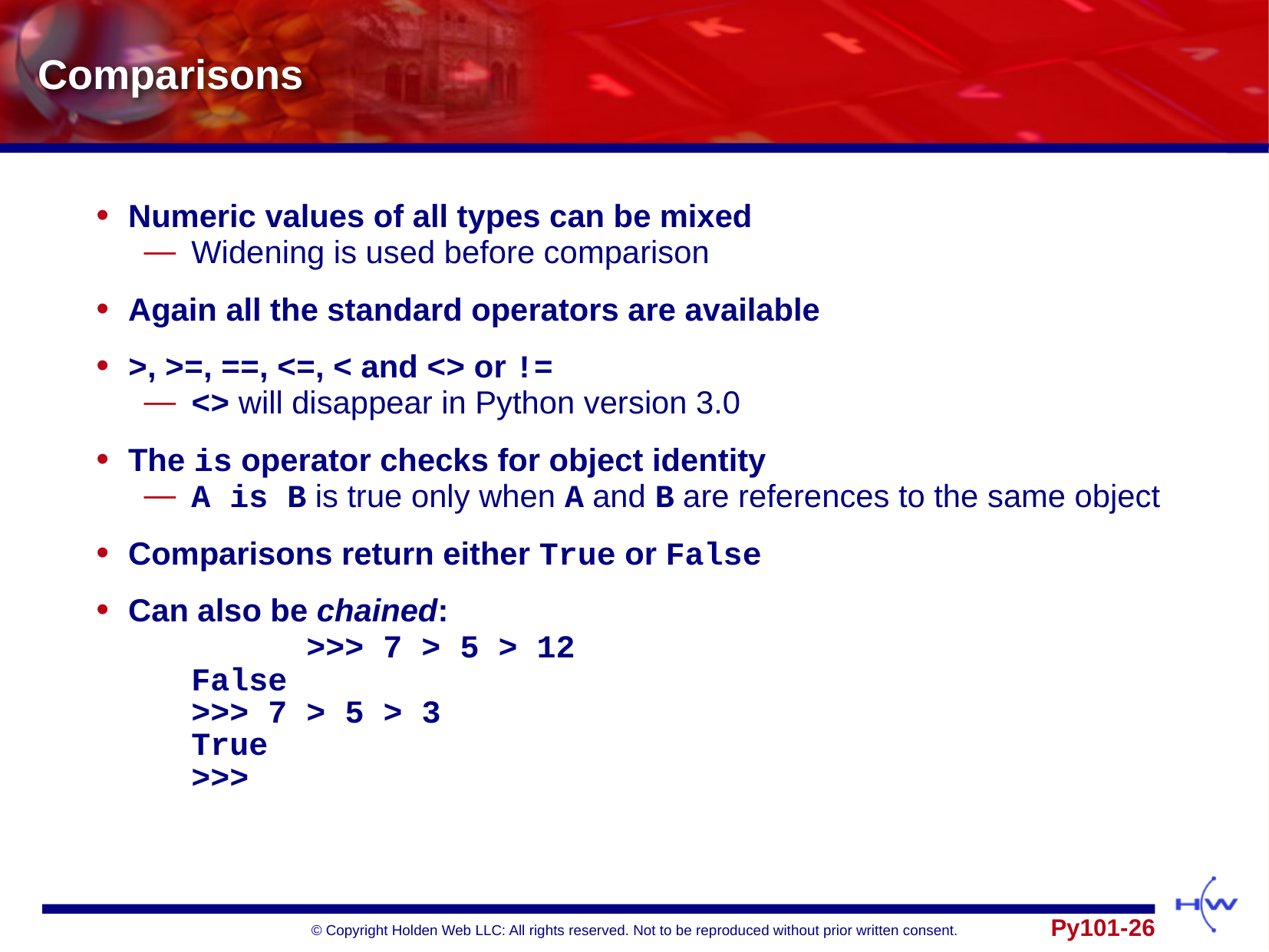

# Comparisons
Numeric values of all types can be mixed
Widening is used before comparison
Again all the standard operators are available
>, >=, ==, <=, < and <> or !=
<> will disappear in Python version 3.0
The is operator checks for object identity
A is B is true only when A and B are references to the same object
Comparisons return either True or False
Can also be chained:
		>>> 7 > 5 > 12
False
>>> 7 > 5 > 3
True
>>>